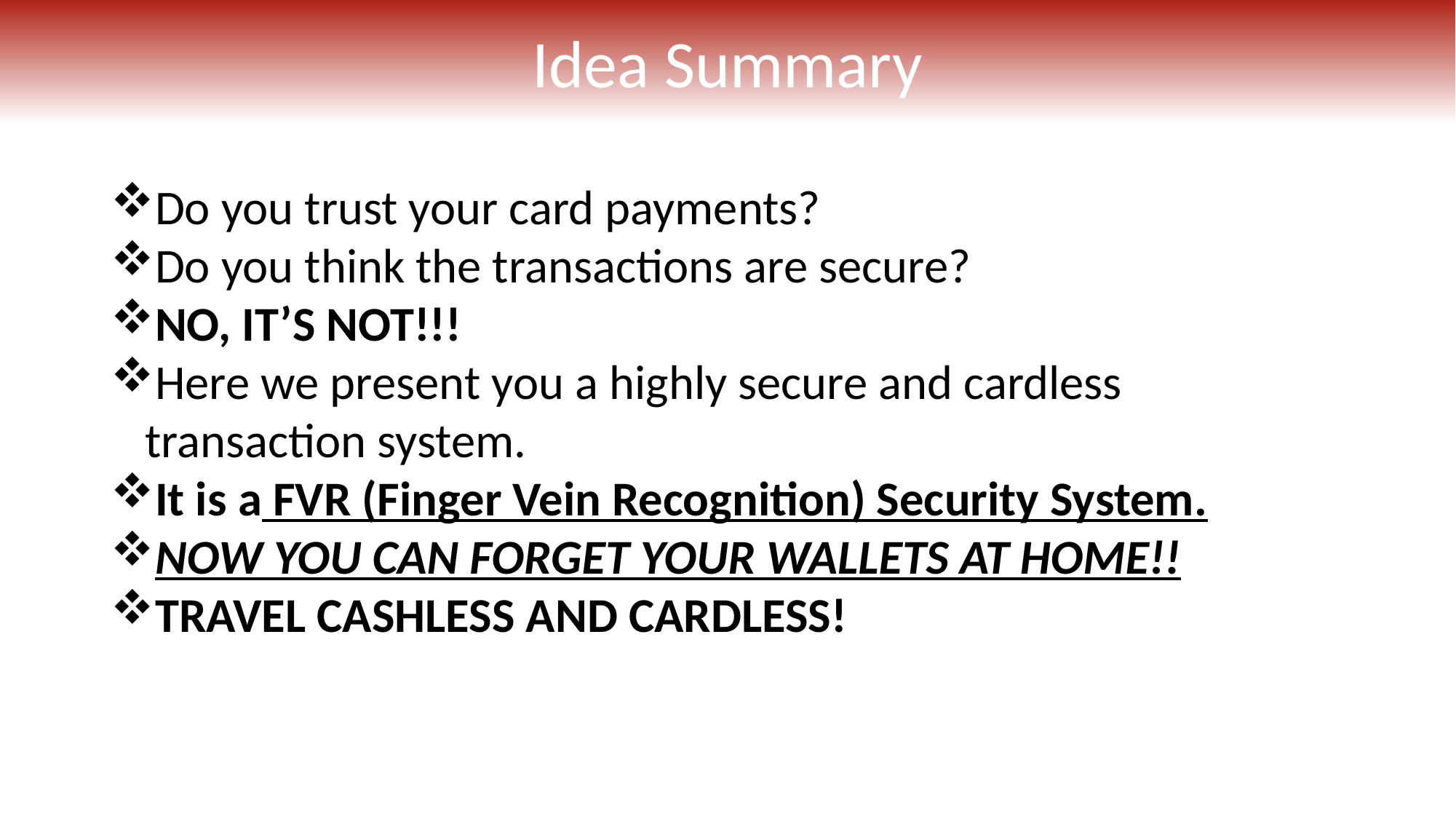

# Idea Summary
Do you trust your card payments?
Do you think the transactions are secure?
NO, IT’S NOT!!!
Here we present you a highly secure and cardless transaction system.
It is a FVR (Finger Vein Recognition) Security System.
NOW YOU CAN FORGET YOUR WALLETS AT HOME!!
TRAVEL CASHLESS AND CARDLESS!